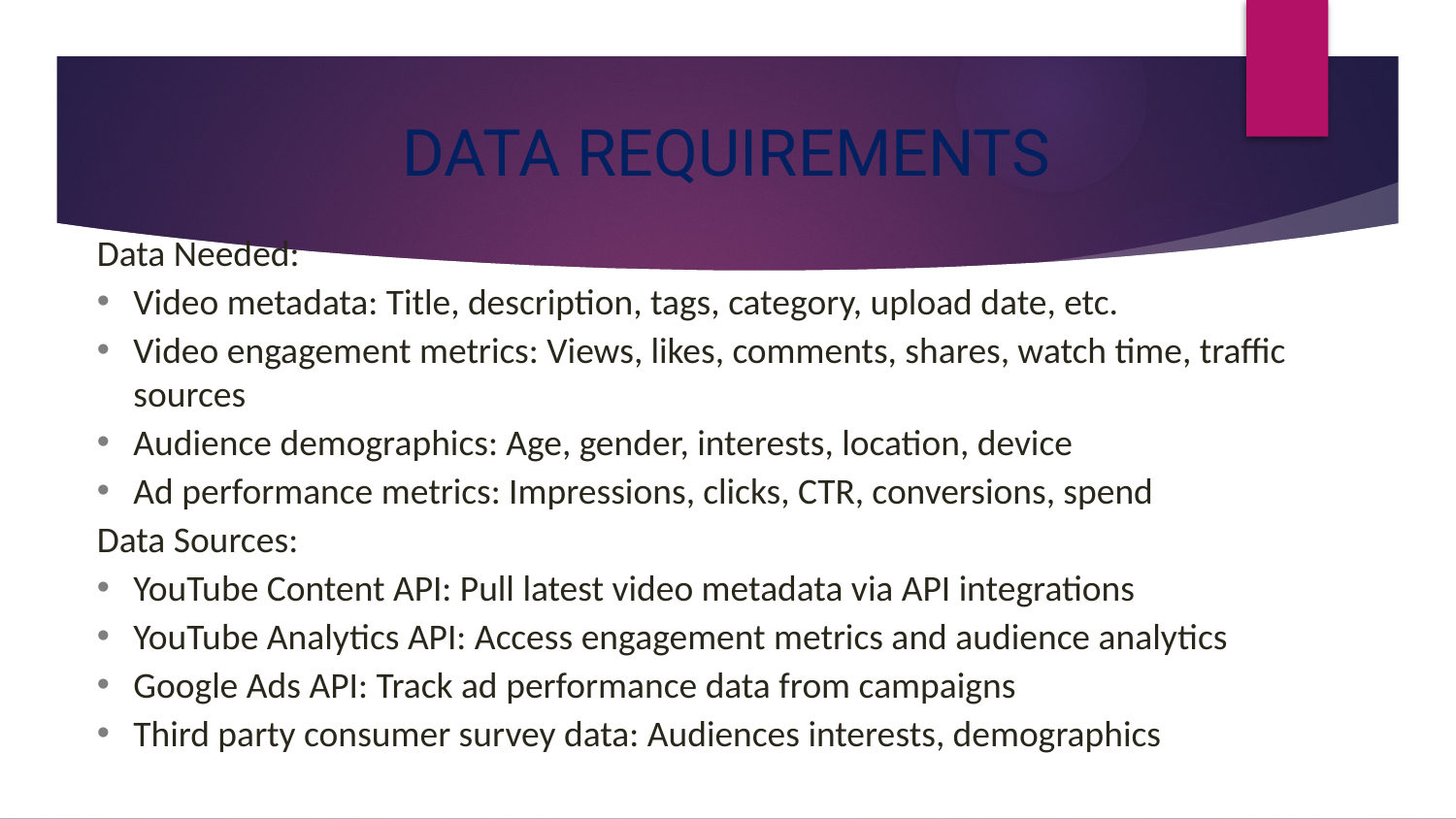

# DATA REQUIREMENTS
Data Needed:
Video metadata: Title, description, tags, category, upload date, etc.
Video engagement metrics: Views, likes, comments, shares, watch time, traffic sources
Audience demographics: Age, gender, interests, location, device
Ad performance metrics: Impressions, clicks, CTR, conversions, spend
Data Sources:
YouTube Content API: Pull latest video metadata via API integrations
YouTube Analytics API: Access engagement metrics and audience analytics
Google Ads API: Track ad performance data from campaigns
Third party consumer survey data: Audiences interests, demographics